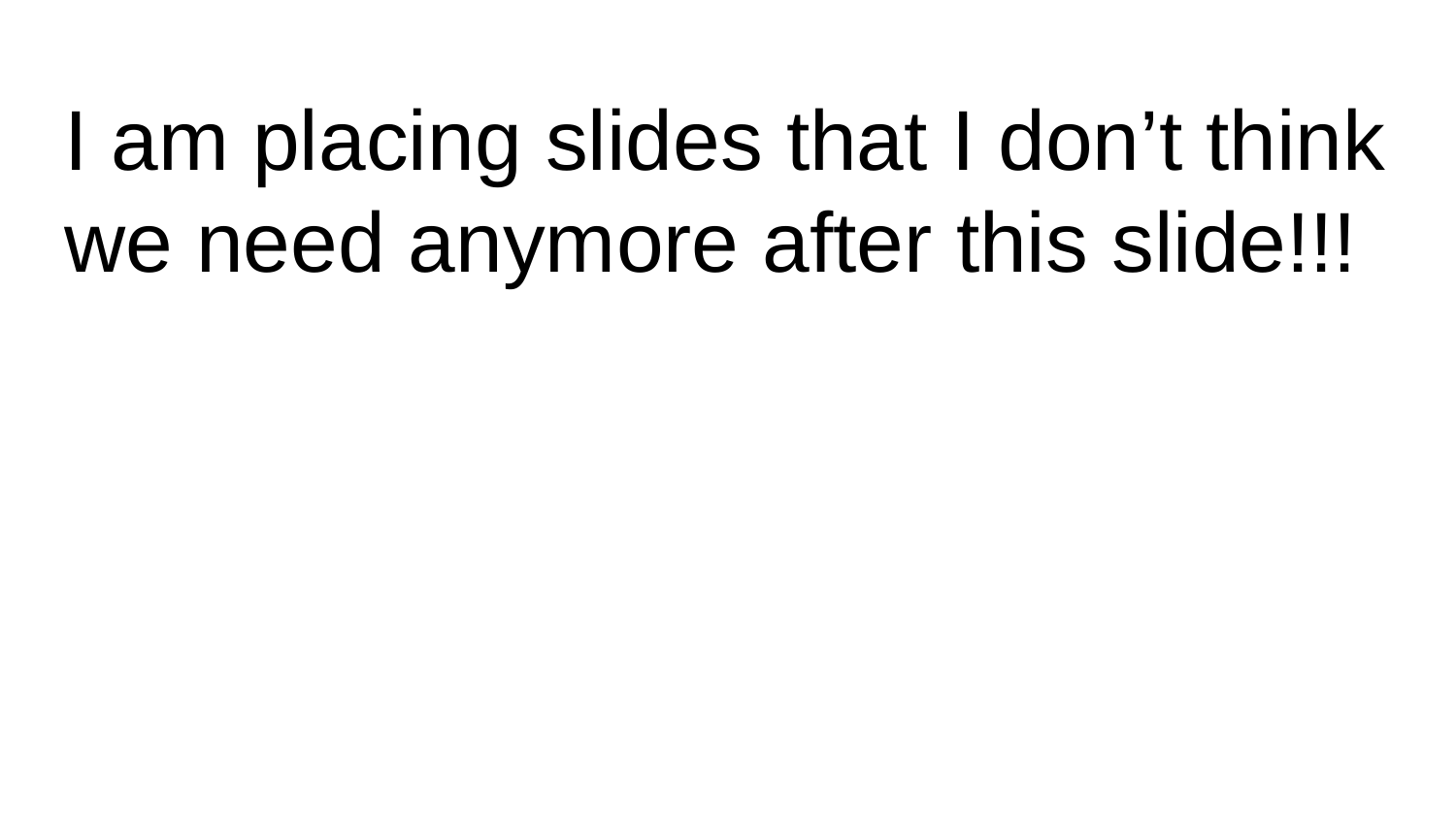

# I am placing slides that I don’t think we need anymore after this slide!!!